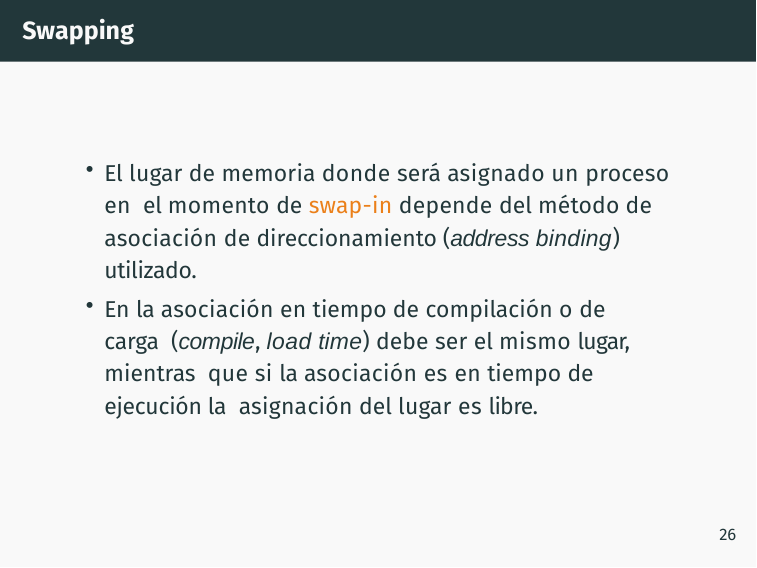

# Swapping
El lugar de memoria donde será asignado un proceso en  el momento de swap-in depende del método de  asociación de direccionamiento (address binding)  utilizado.
En la asociación en tiempo de compilación o de carga  (compile, load time) debe ser el mismo lugar, mientras  que si la asociación es en tiempo de ejecución la  asignación del lugar es libre.
26